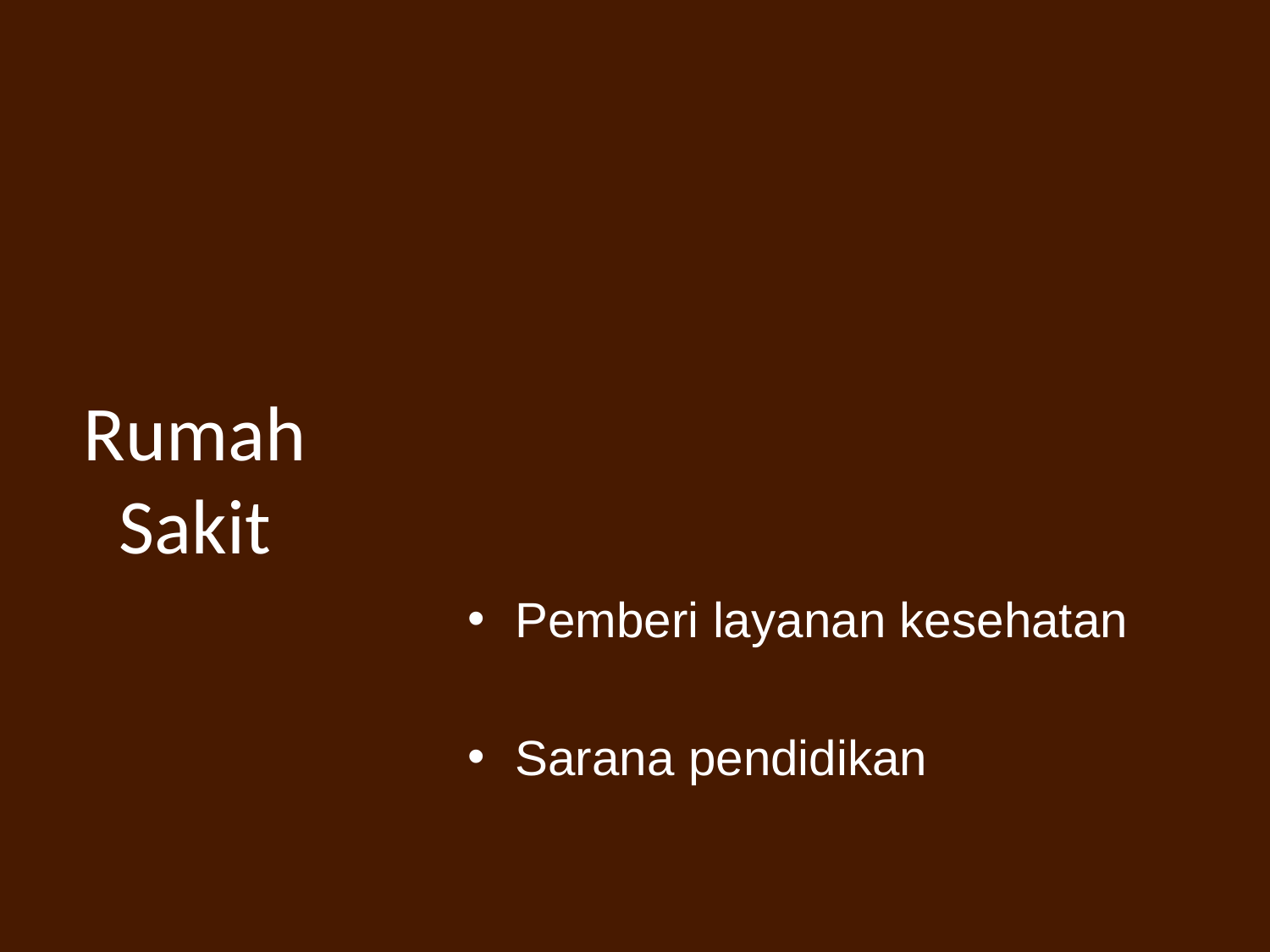

# Rumah Sakit
Pemberi layanan kesehatan

Sarana pendidikan